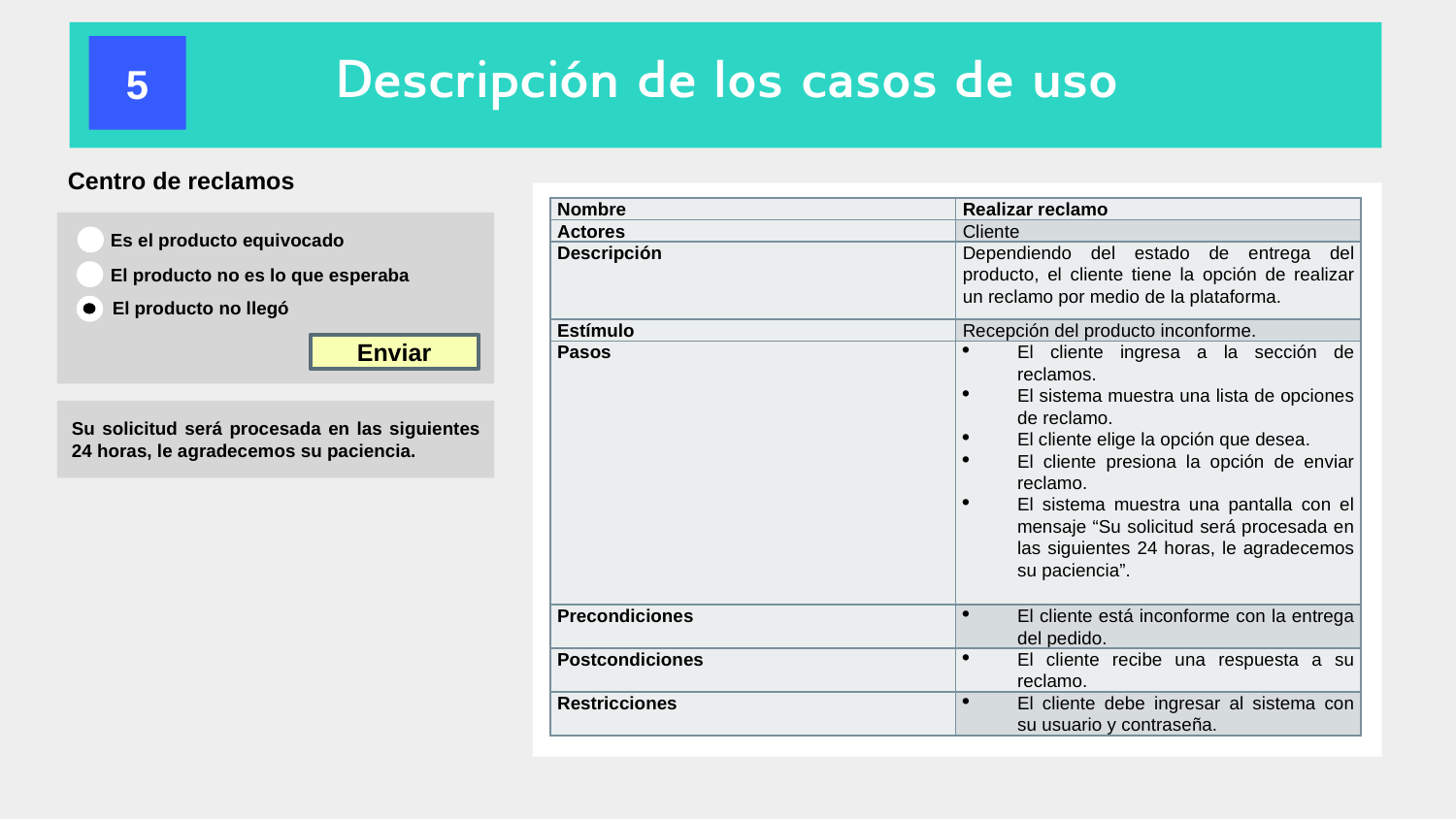

Descripción de los casos de uso

5
Centro de reclamos

| Nombre | Realizar reclamo |
| --- | --- |
| Actores | Cliente |
| Descripción | Dependiendo del estado de entrega del producto, el cliente tiene la opción de realizar un reclamo por medio de la plataforma. |
| Estímulo | Recepción del producto inconforme. |
| Pasos | El cliente ingresa a la sección de reclamos. El sistema muestra una lista de opciones de reclamo. El cliente elige la opción que desea. El cliente presiona la opción de enviar reclamo. El sistema muestra una pantalla con el mensaje “Su solicitud será procesada en las siguientes 24 horas, le agradecemos su paciencia”. |
| Precondiciones | El cliente está inconforme con la entrega del pedido. |
| Postcondiciones | El cliente recibe una respuesta a su reclamo. |
| Restricciones | El cliente debe ingresar al sistema con su usuario y contraseña. |

Es el producto equivocado

El producto no es lo que esperaba

El producto no llegó

Enviar
Su solicitud será procesada en las siguientes 24 horas, le agradecemos su paciencia.